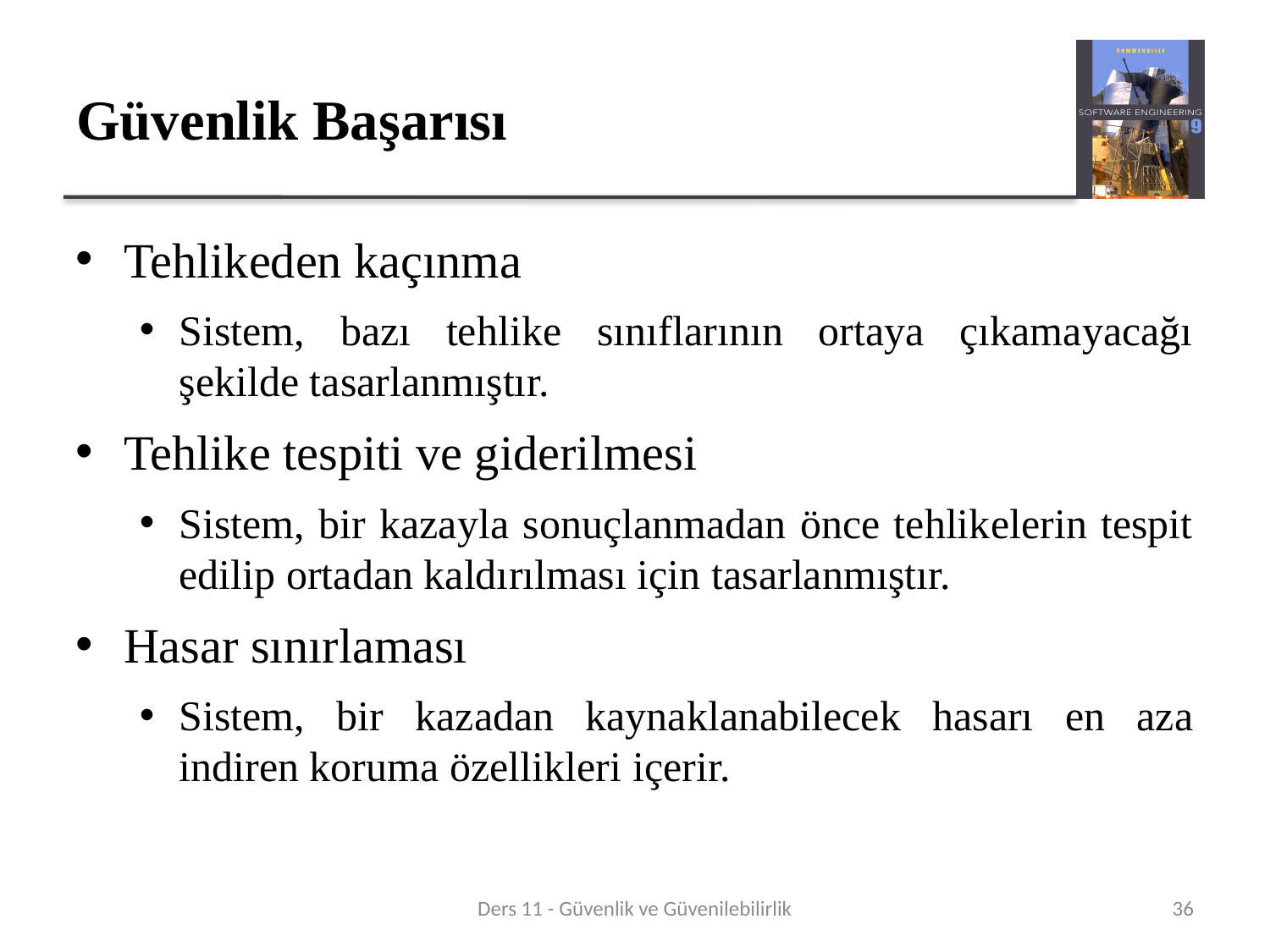

# Güvenlik Başarısı
Tehlikeden kaçınma
Sistem, bazı tehlike sınıflarının ortaya çıkamayacağı şekilde tasarlanmıştır.
Tehlike tespiti ve giderilmesi
Sistem, bir kazayla sonuçlanmadan önce tehlikelerin tespit edilip ortadan kaldırılması için tasarlanmıştır.
Hasar sınırlaması
Sistem, bir kazadan kaynaklanabilecek hasarı en aza indiren koruma özellikleri içerir.
Ders 11 - Güvenlik ve Güvenilebilirlik
36